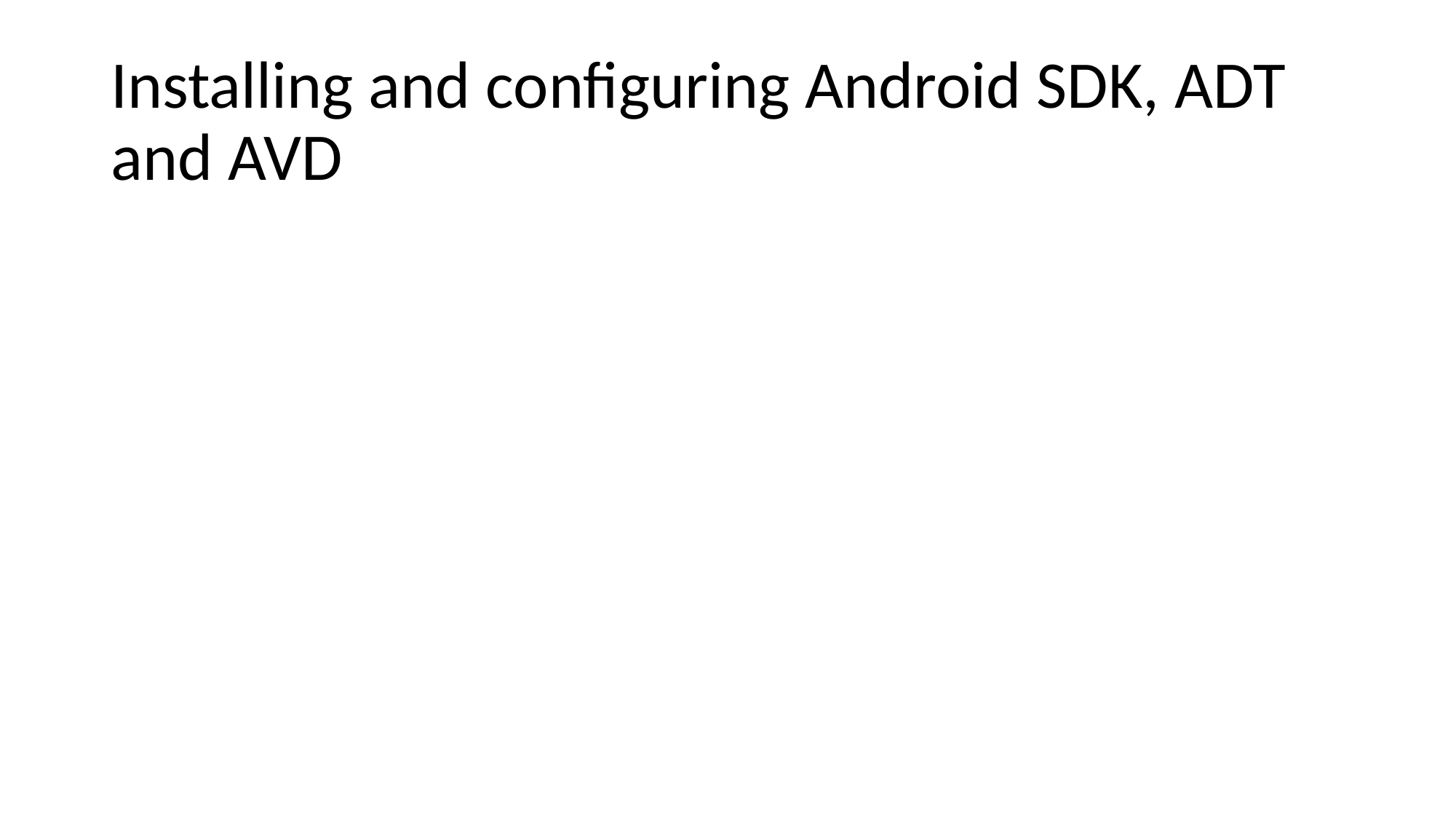

# Installing and configuring Android SDK, ADT and AVD